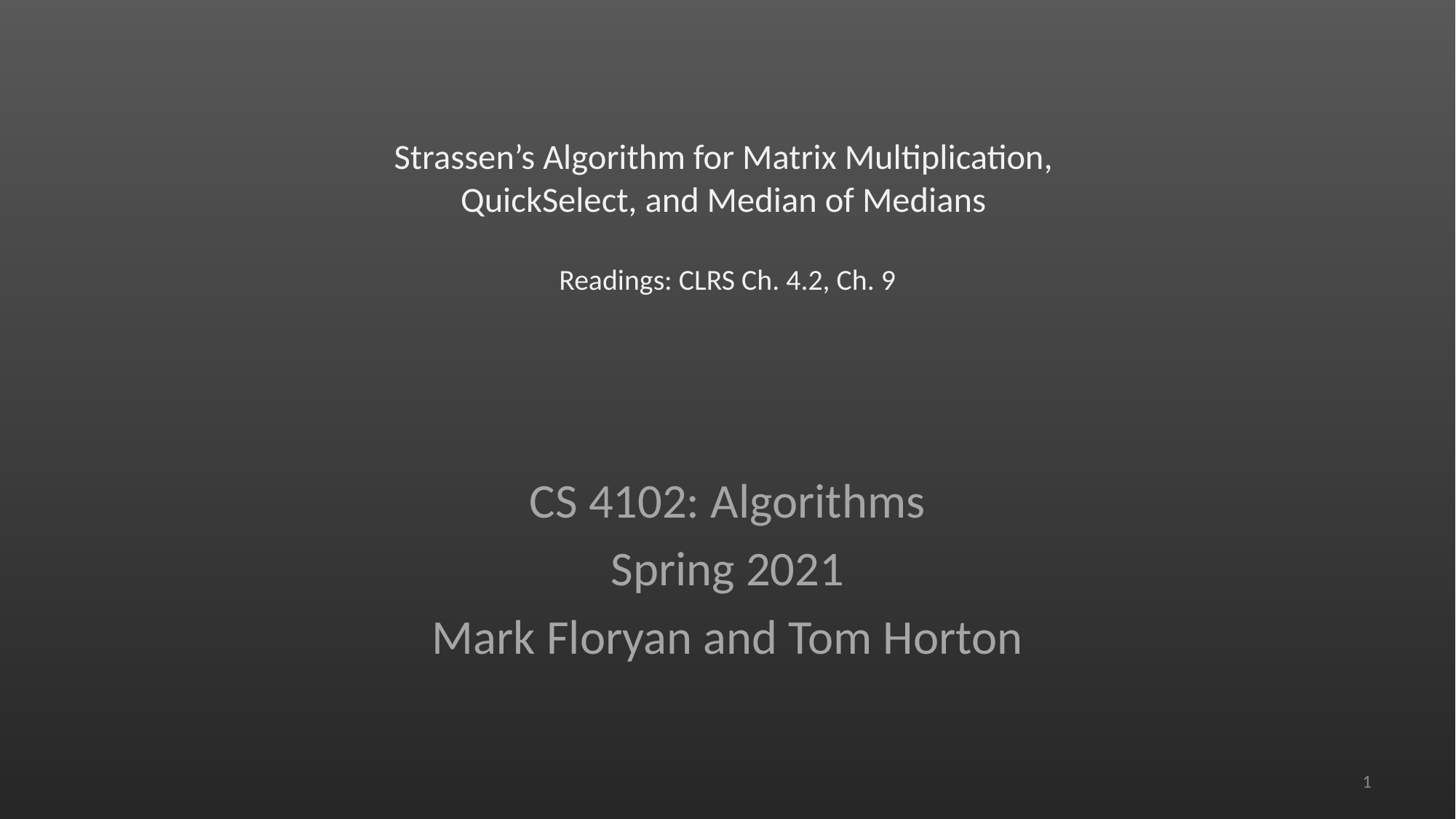

# Strassen’s Algorithm for Matrix Multiplication, QuickSelect, and Median of Medians Readings: CLRS Ch. 4.2, Ch. 9
CS 4102: Algorithms
Spring 2021
Mark Floryan and Tom Horton
1